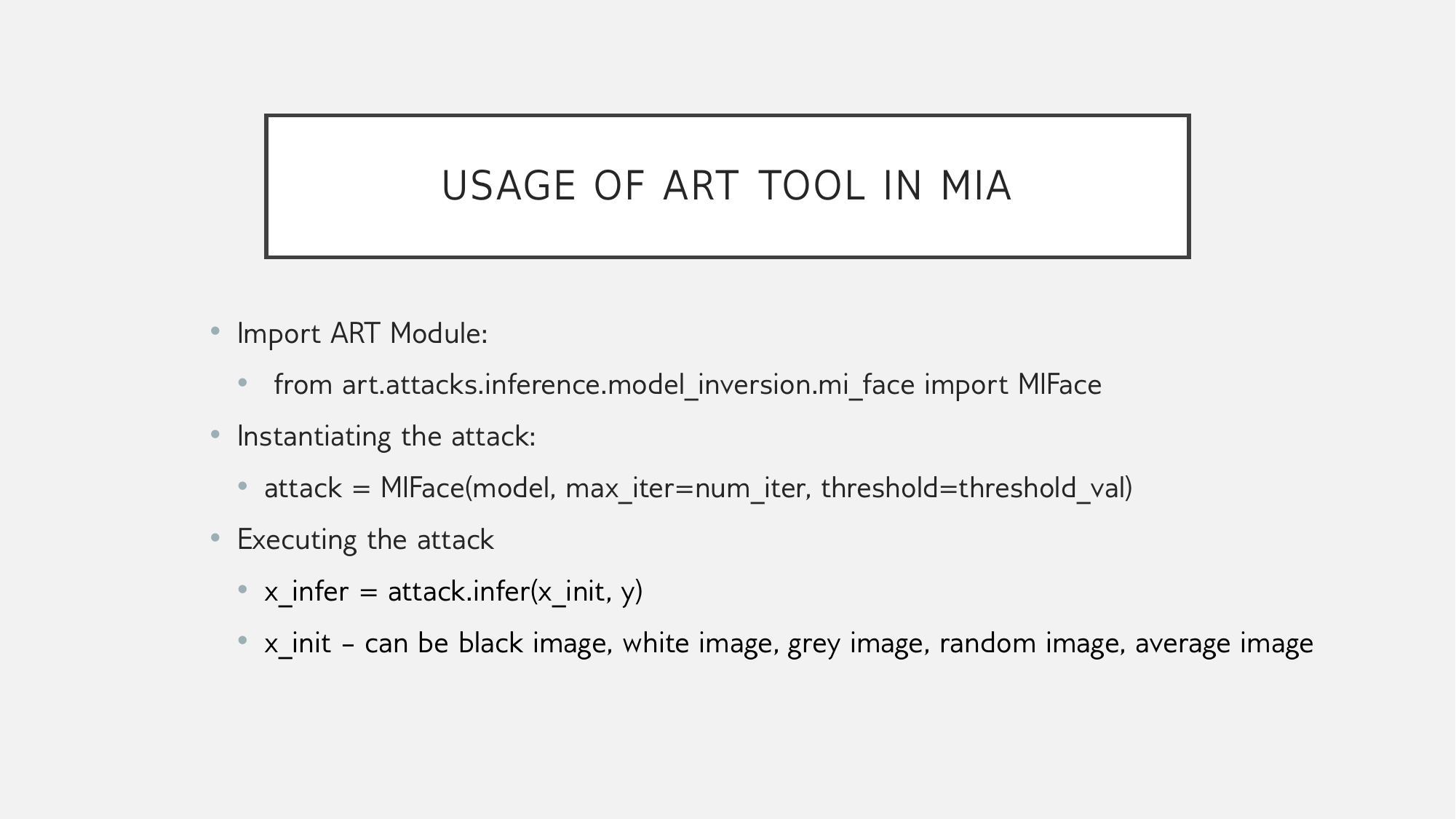

# Usage of ART Tool in MIA
Import ART Module:
 from art.attacks.inference.model_inversion.mi_face import MIFace
Instantiating the attack:
attack = MIFace(model, max_iter=num_iter, threshold=threshold_val)
Executing the attack
x_infer = attack.infer(x_init, y)
x_init – can be black image, white image, grey image, random image, average image